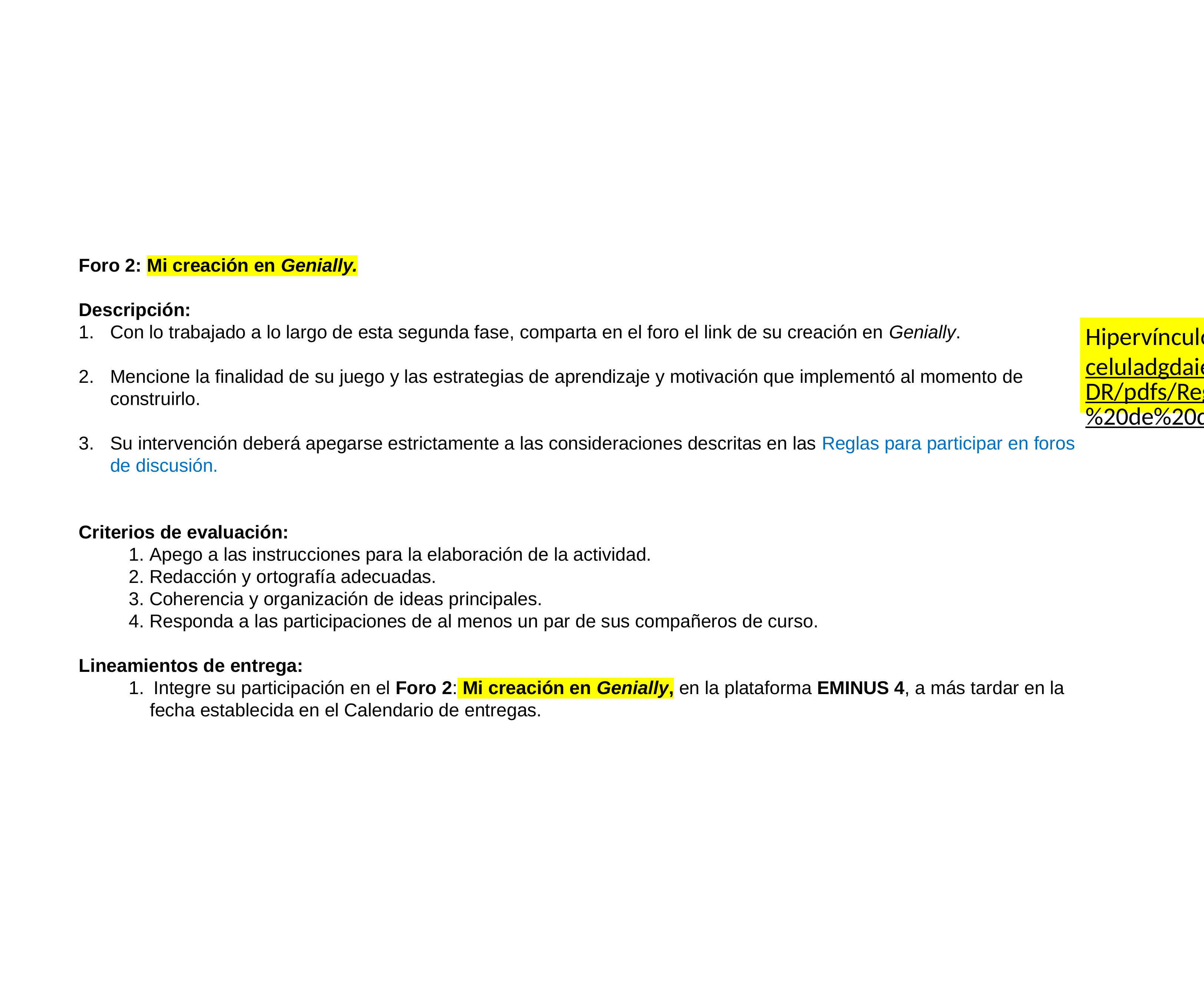

Foro 2: Mi creación en Genially.

Descripción:
Con lo trabajado a lo largo de esta segunda fase, comparta en el foro el link de su creación en Genially.

Mencione la finalidad de su juego y las estrategias de aprendizaje y motivación que implementó al momento de construirlo.

Su intervención deberá apegarse estrictamente a las consideraciones descritas en las Reglas para participar en foros de discusión.

Criterios de evaluación:
1. Apego a las instrucciones para la elaboración de la actividad.
2. Redacción y ortografía adecuadas.
3. Coherencia y organización de ideas principales.
4. Responda a las participaciones de al menos un par de sus compañeros de curso.

Lineamientos de entrega:
1.  Integre su participación en el Foro 2: Mi creación en Genially, en la plataforma EMINUS 4, a más tardar en la fecha establecida en el Calendario de entregas.

Hipervínculo a https://celuladgdaie.github.io/EMDR/pdfs/Reglas%20Foros%20de%20discusion.pdf